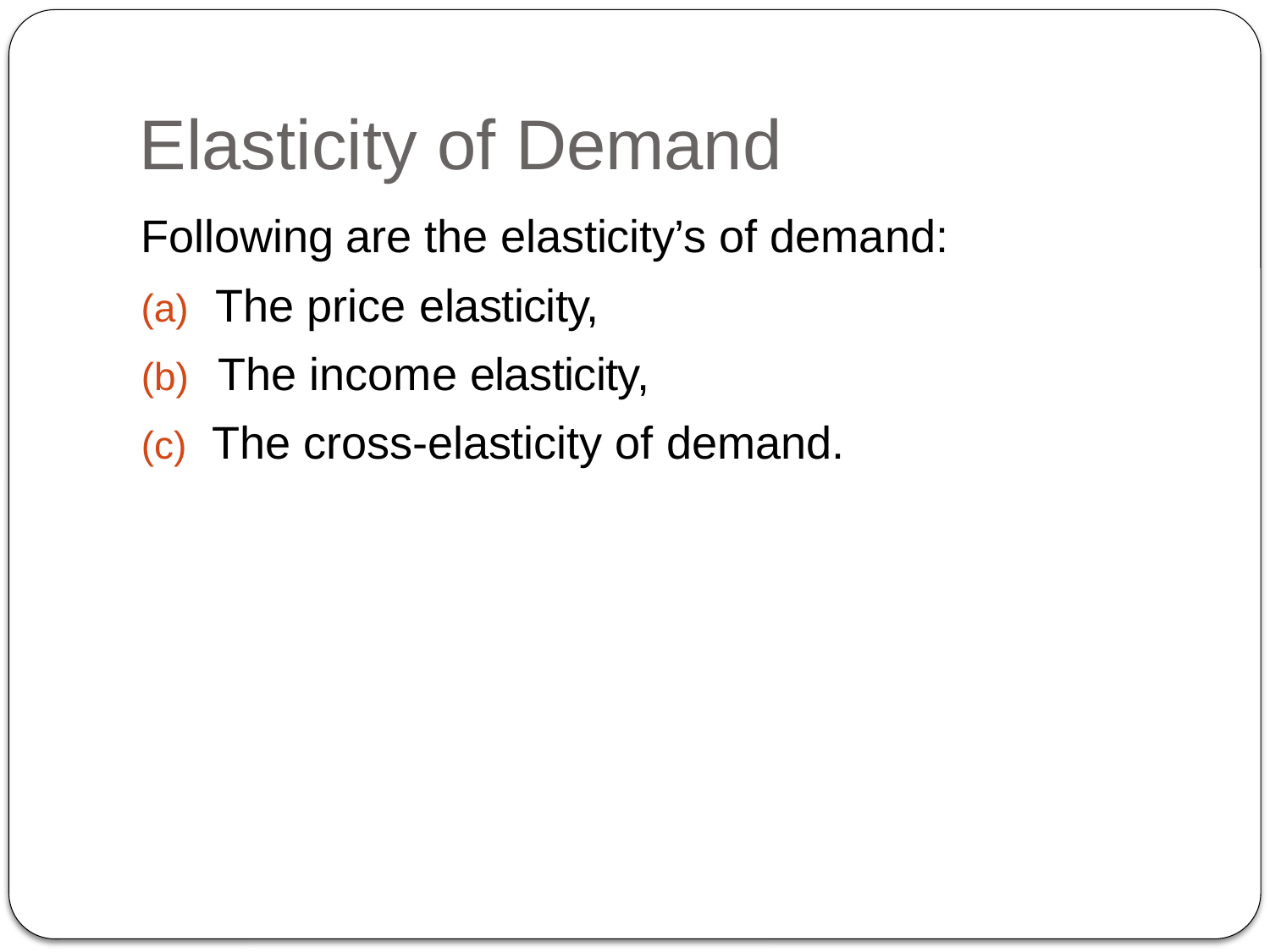

# Elasticity of Demand
Following are the elasticity’s of demand:
The price elasticity,
The income elasticity,
The cross-elasticity of demand.